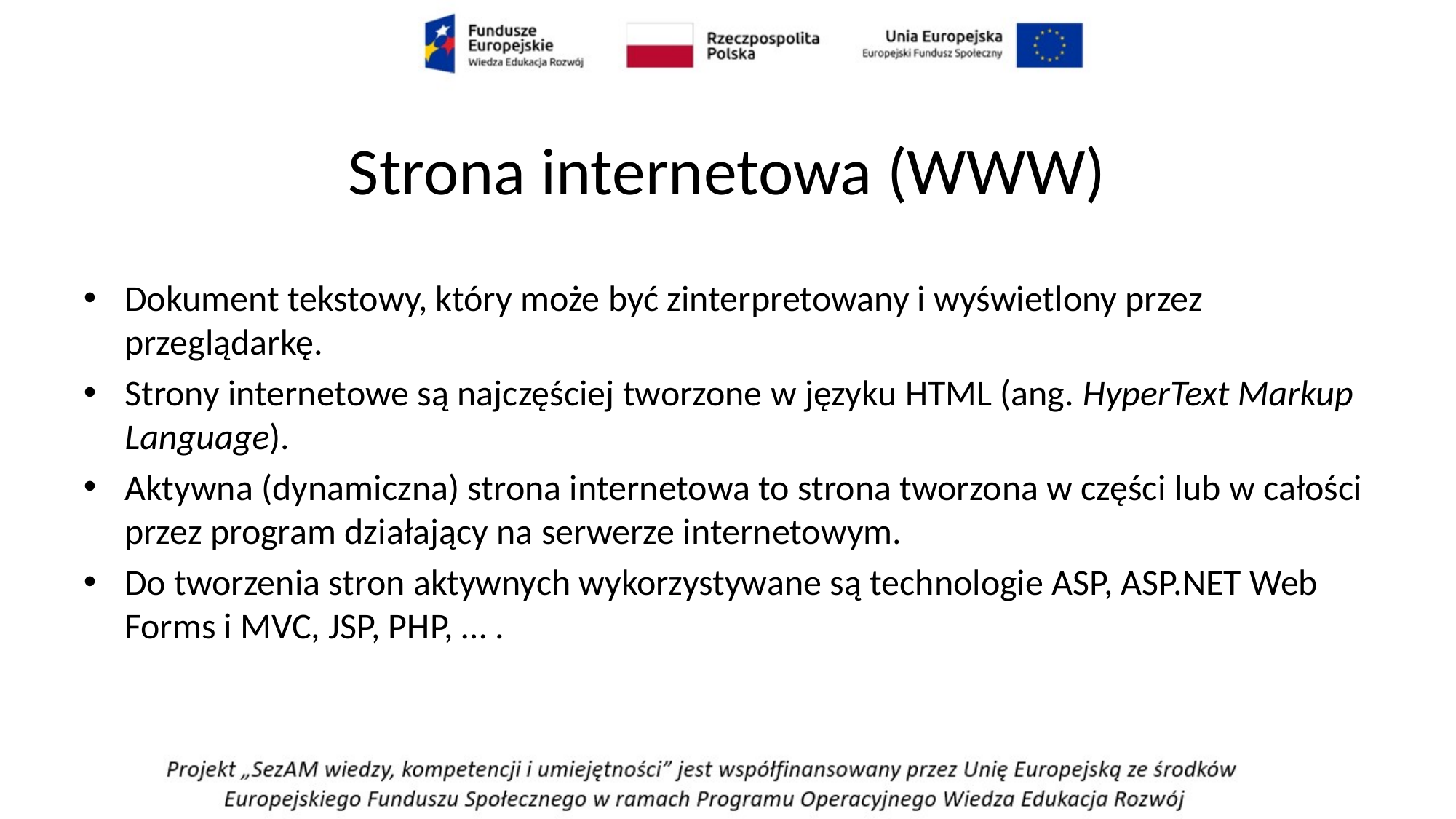

# Strona internetowa (WWW)
Dokument tekstowy, który może być zinterpretowany i wyświetlony przez przeglądarkę.
Strony internetowe są najczęściej tworzone w języku HTML (ang. HyperText Markup Language).
Aktywna (dynamiczna) strona internetowa to strona tworzona w części lub w całości przez program działający na serwerze internetowym.
Do tworzenia stron aktywnych wykorzystywane są technologie ASP, ASP.NET Web Forms i MVC, JSP, PHP, … .